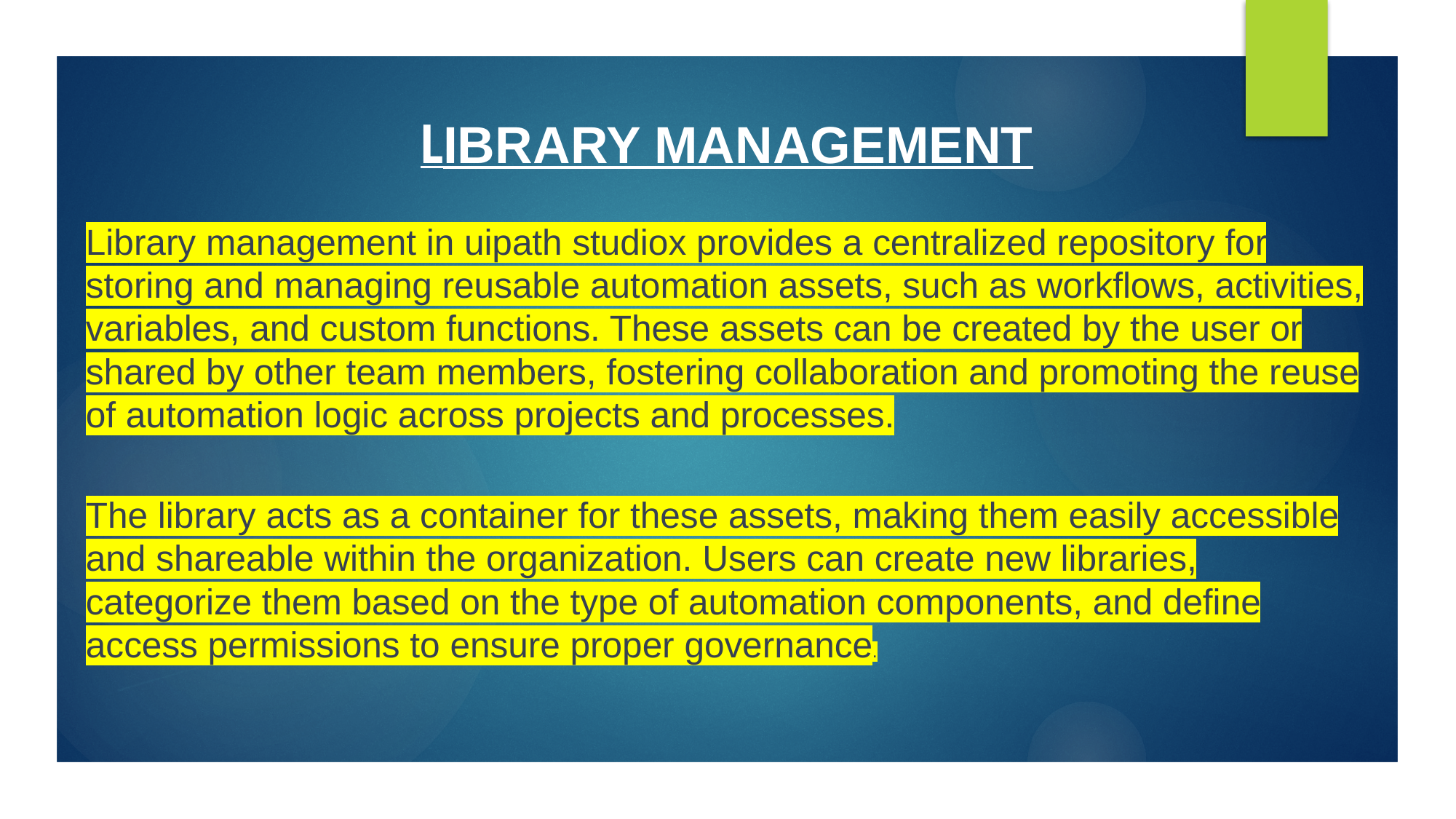

Library management

Library management in uipath studiox provides a centralized repository for storing and managing reusable automation assets, such as workflows, activities, variables, and custom functions. These assets can be created by the user or shared by other team members, fostering collaboration and promoting the reuse of automation logic across projects and processes.

The library acts as a container for these assets, making them easily accessible and shareable within the organization. Users can create new libraries, categorize them based on the type of automation components, and define access permissions to ensure proper governance.